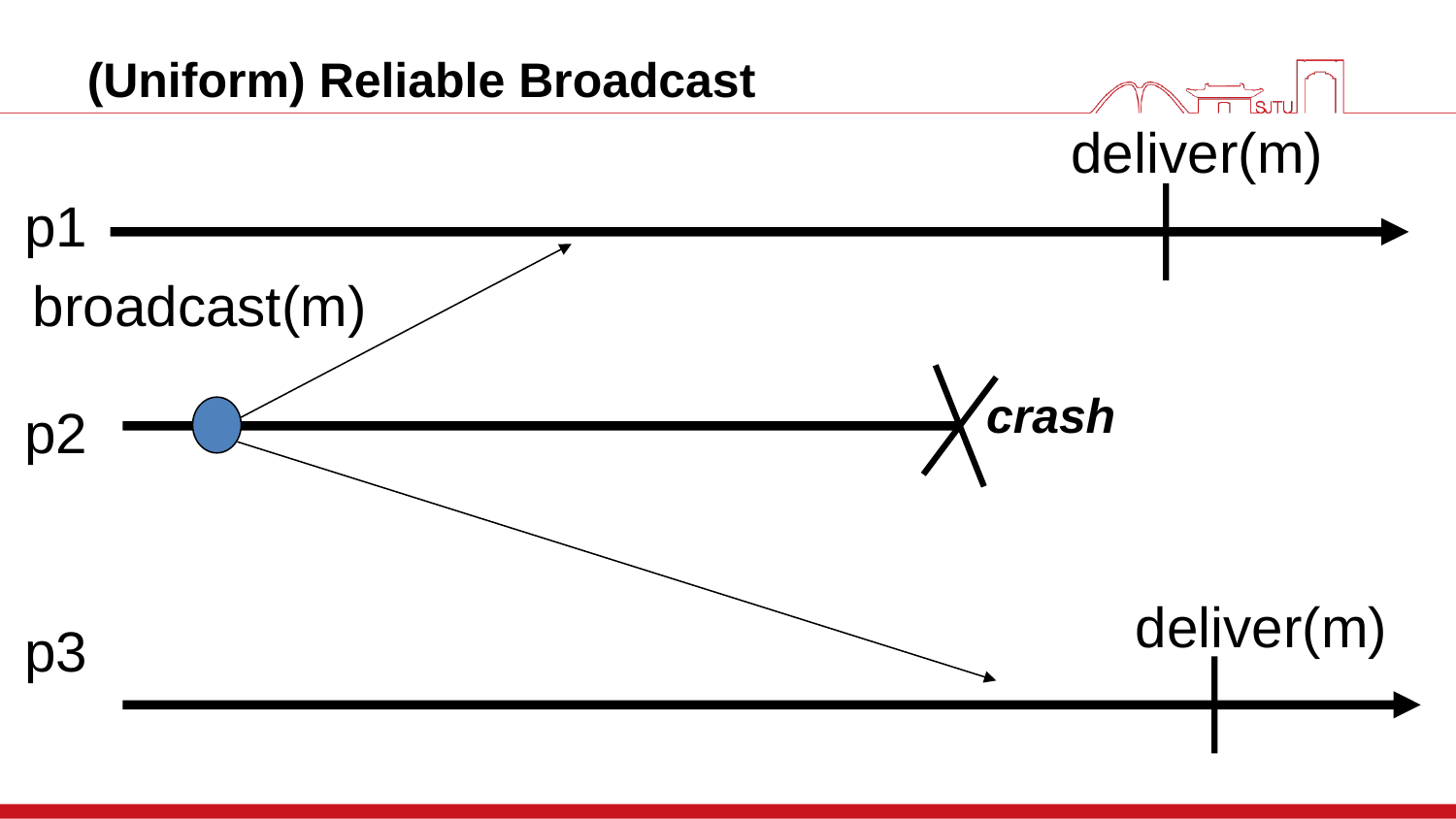

# (Uniform) Reliable Broadcast
 deliver(m)
p1

broadcast(m)

crash
p2

 deliver(m)
p3